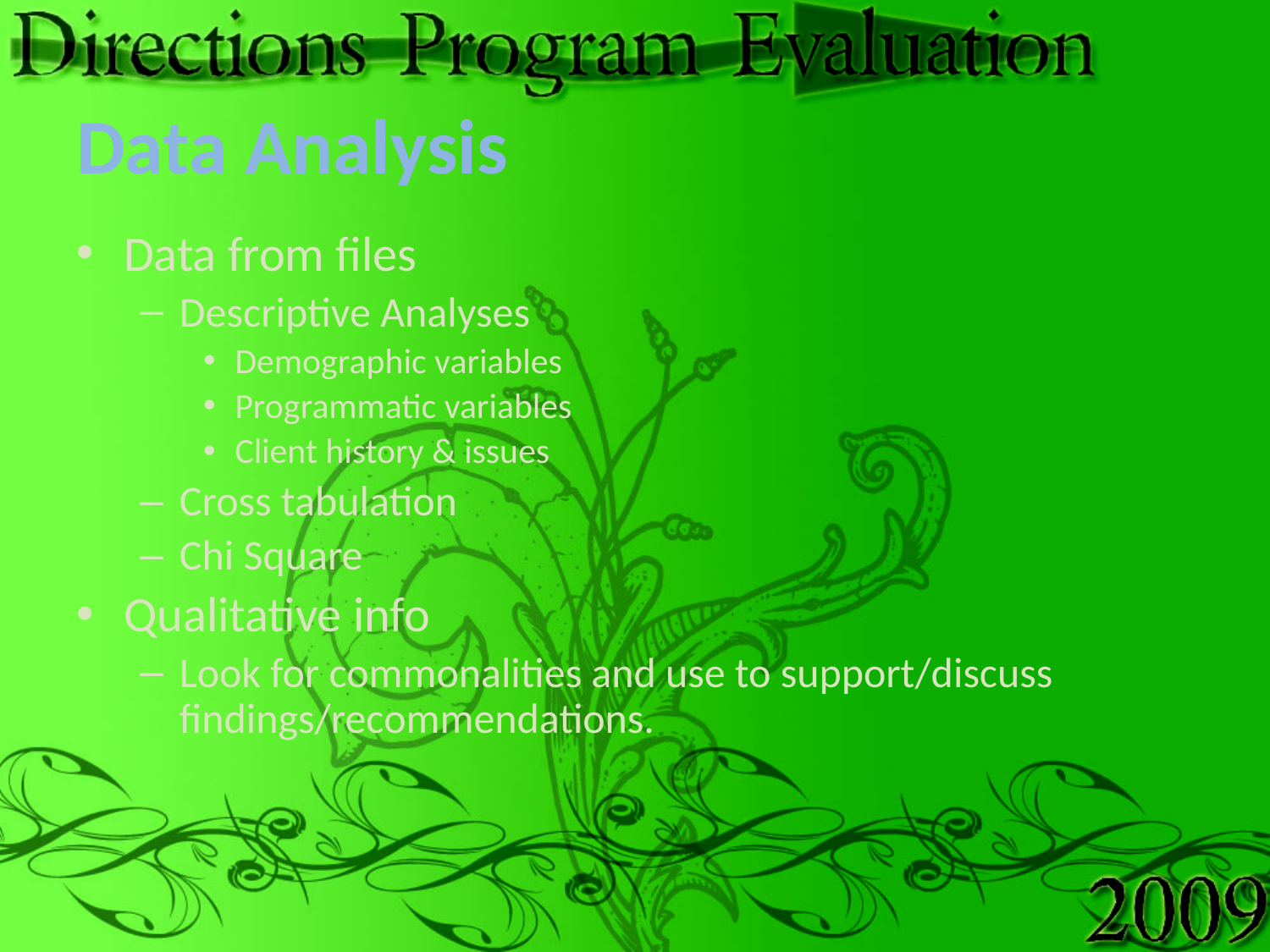

# Data Analysis
Data from files
Descriptive Analyses
Demographic variables
Programmatic variables
Client history & issues
Cross tabulation
Chi Square
Qualitative info
Look for commonalities and use to support/discuss findings/recommendations.